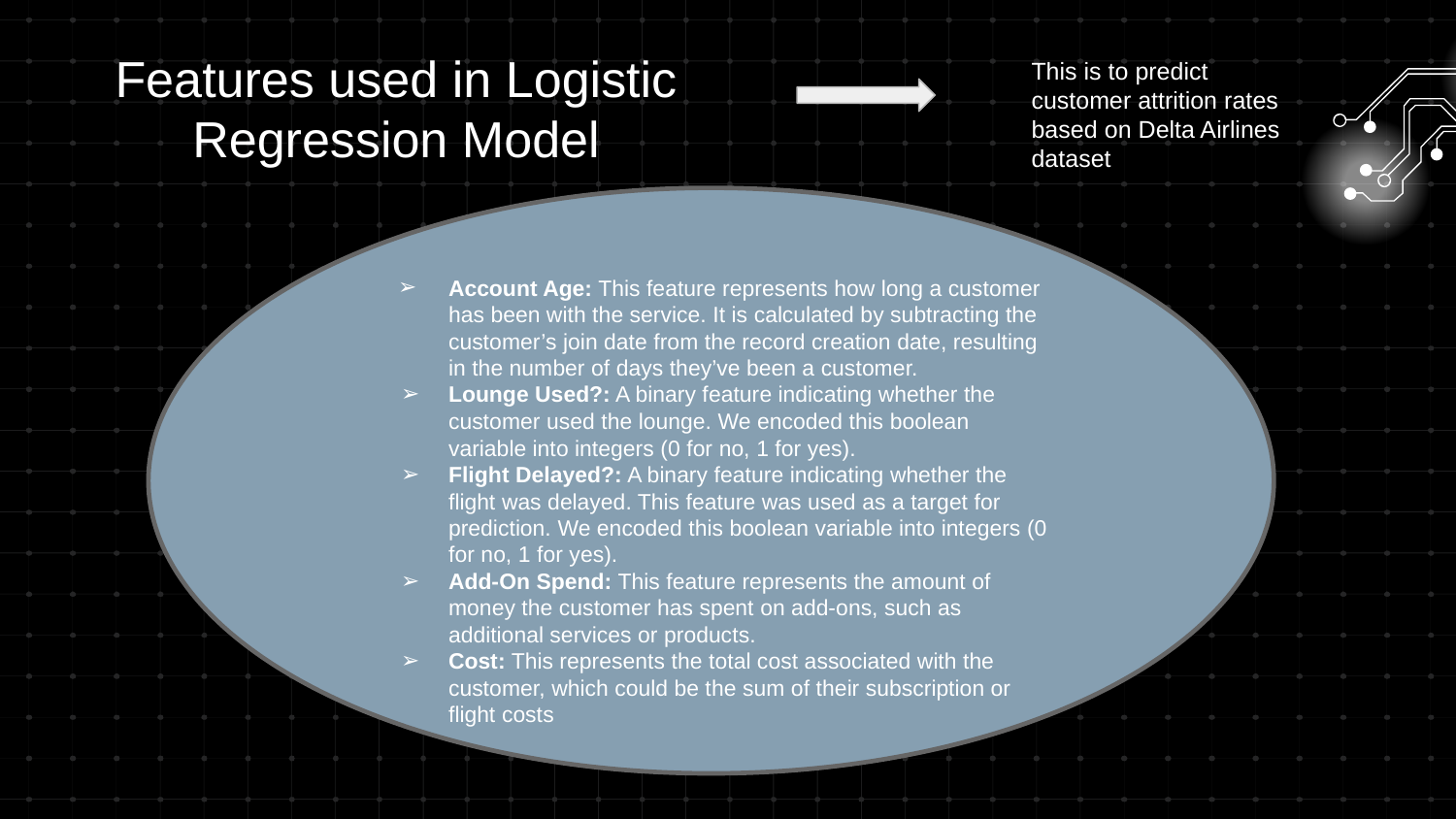

# Features used in Logistic Regression Model
This is to predict customer attrition rates based on Delta Airlines dataset

Account Age: This feature represents how long a customer has been with the service. It is calculated by subtracting the customer’s join date from the record creation date, resulting in the number of days they’ve been a customer.
Lounge Used?: A binary feature indicating whether the customer used the lounge. We encoded this boolean variable into integers (0 for no, 1 for yes).
Flight Delayed?: A binary feature indicating whether the flight was delayed. This feature was used as a target for prediction. We encoded this boolean variable into integers (0 for no, 1 for yes).
Add-On Spend: This feature represents the amount of money the customer has spent on add-ons, such as additional services or products.
Cost: This represents the total cost associated with the customer, which could be the sum of their subscription or flight costs